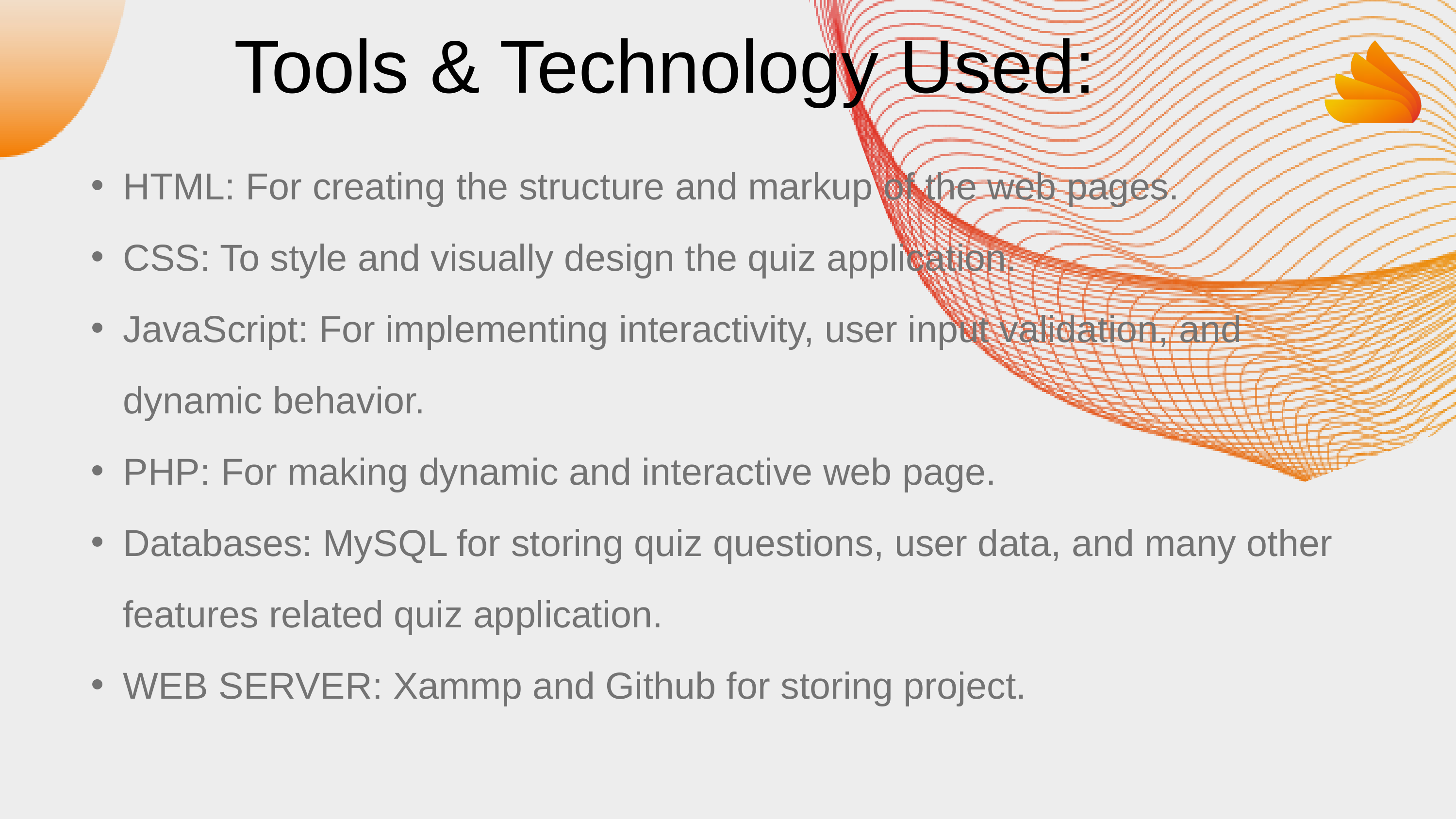

Tools & Technology Used:

HTML: For creating the structure and markup of the web pages.
CSS: To style and visually design the quiz application.
JavaScript: For implementing interactivity, user input validation, and dynamic behavior.
PHP: For making dynamic and interactive web page.
Databases: MySQL for storing quiz questions, user data, and many other features related quiz application.
WEB SERVER: Xammp and Github for storing project.